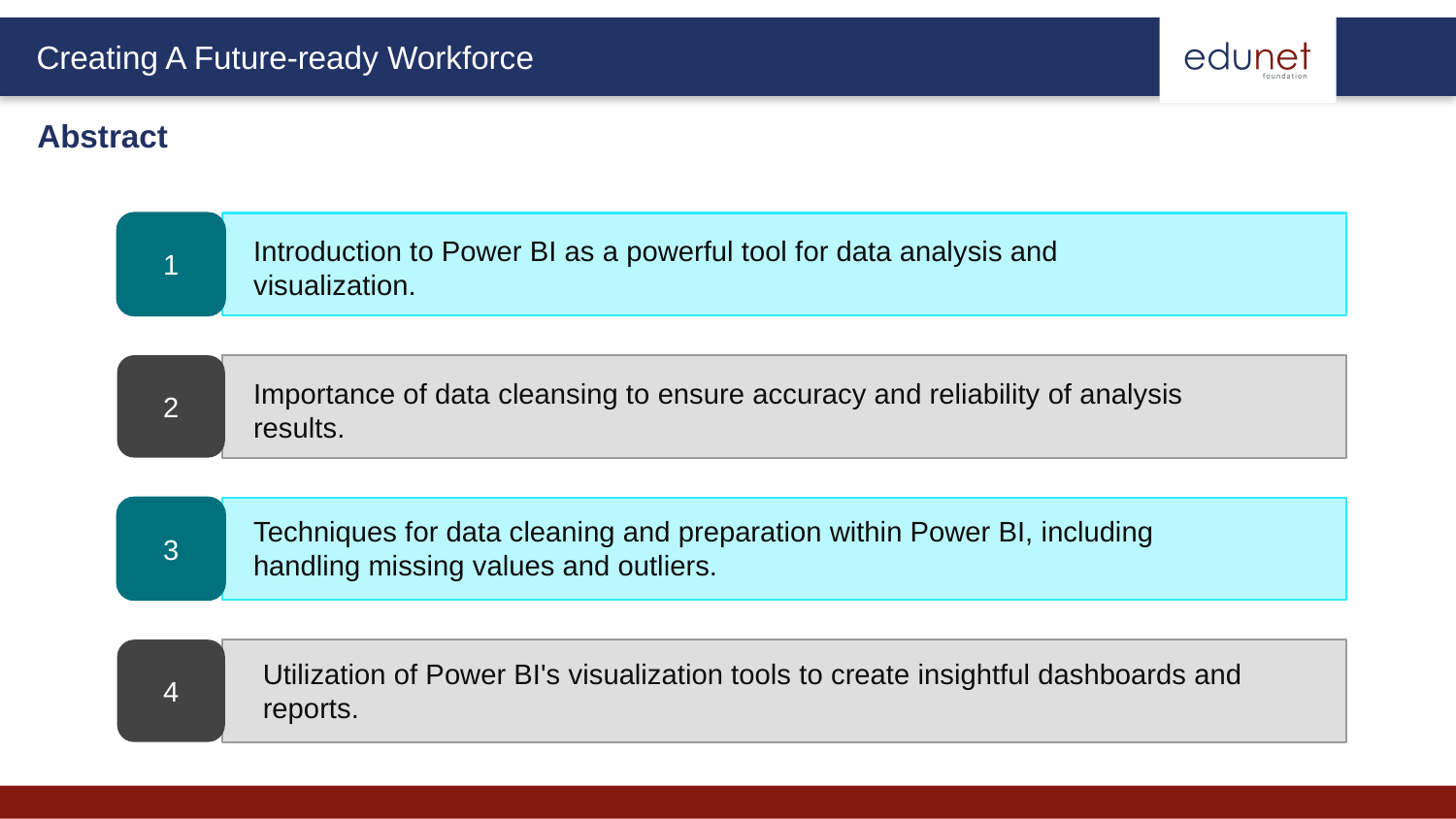

Abstract
1

2

3

4

Introduction to Power BI as a powerful tool for data analysis and visualization.
Importance of data cleansing to ensure accuracy and reliability of analysis results.
Techniques for data cleaning and preparation within Power BI, including handling missing values and outliers.
Utilization of Power BI's visualization tools to create insightful dashboards and reports.